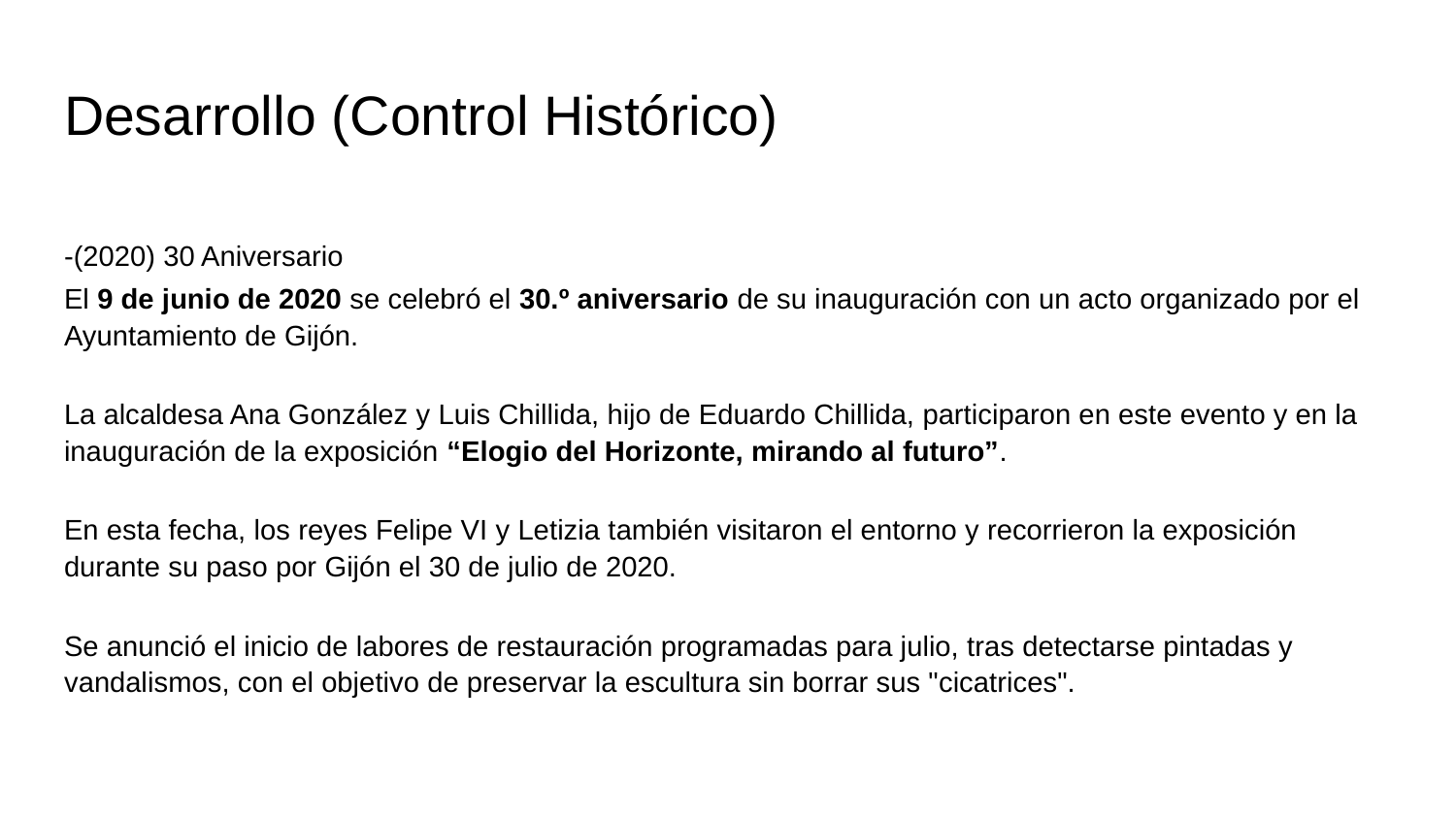

# Desarrollo (Control Histórico)

-(2020) 30 Aniversario
El 9 de junio de 2020 se celebró el 30.º aniversario de su inauguración con un acto organizado por el Ayuntamiento de Gijón.
La alcaldesa Ana González y Luis Chillida, hijo de Eduardo Chillida, participaron en este evento y en la inauguración de la exposición “Elogio del Horizonte, mirando al futuro”.
En esta fecha, los reyes Felipe VI y Letizia también visitaron el entorno y recorrieron la exposición durante su paso por Gijón el 30 de julio de 2020.
Se anunció el inicio de labores de restauración programadas para julio, tras detectarse pintadas y vandalismos, con el objetivo de preservar la escultura sin borrar sus "cicatrices".